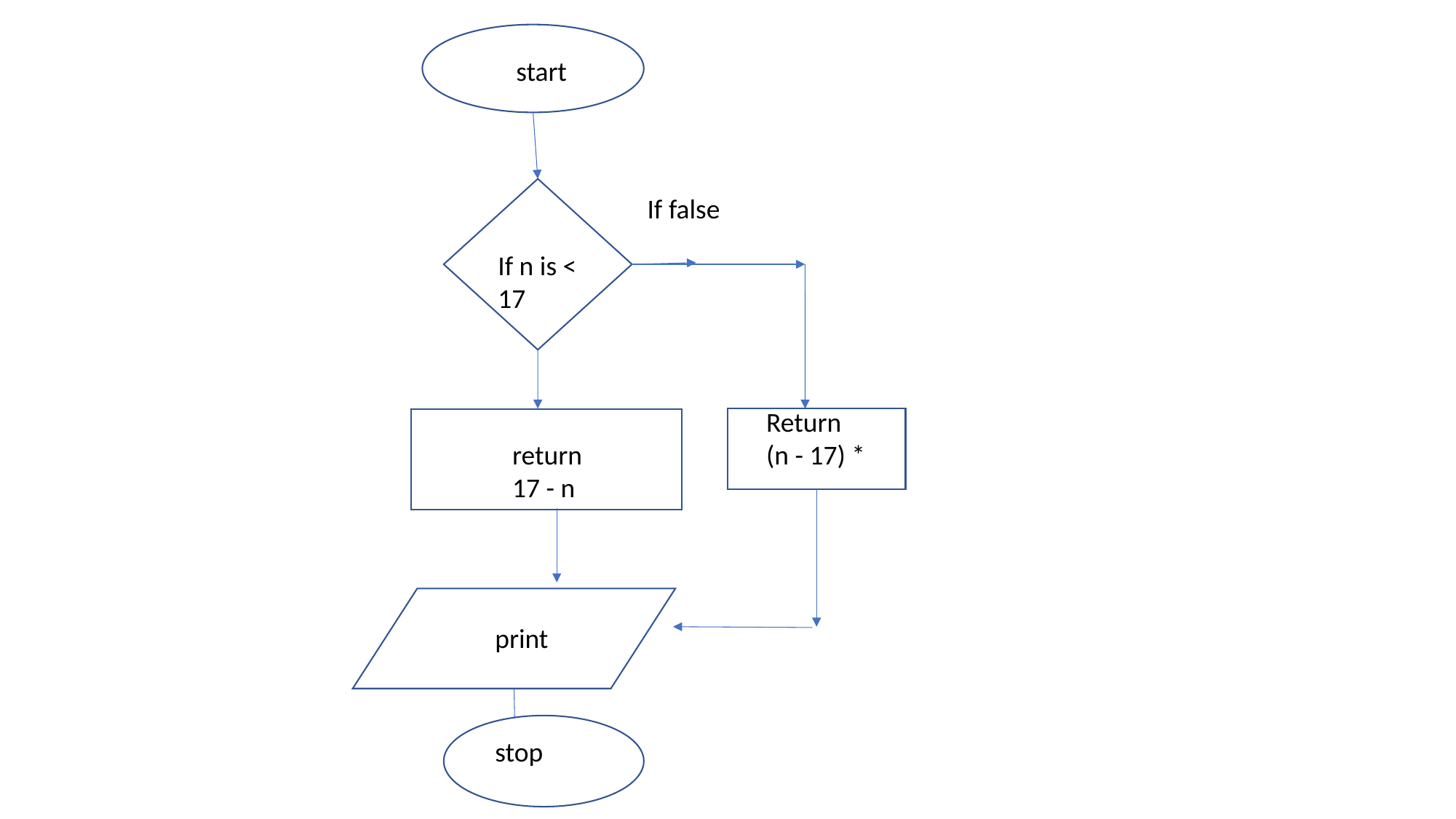

sss
     start
                If false

If n is < 17
Return        (n - 17) *

return 17 - n

print
s
stop